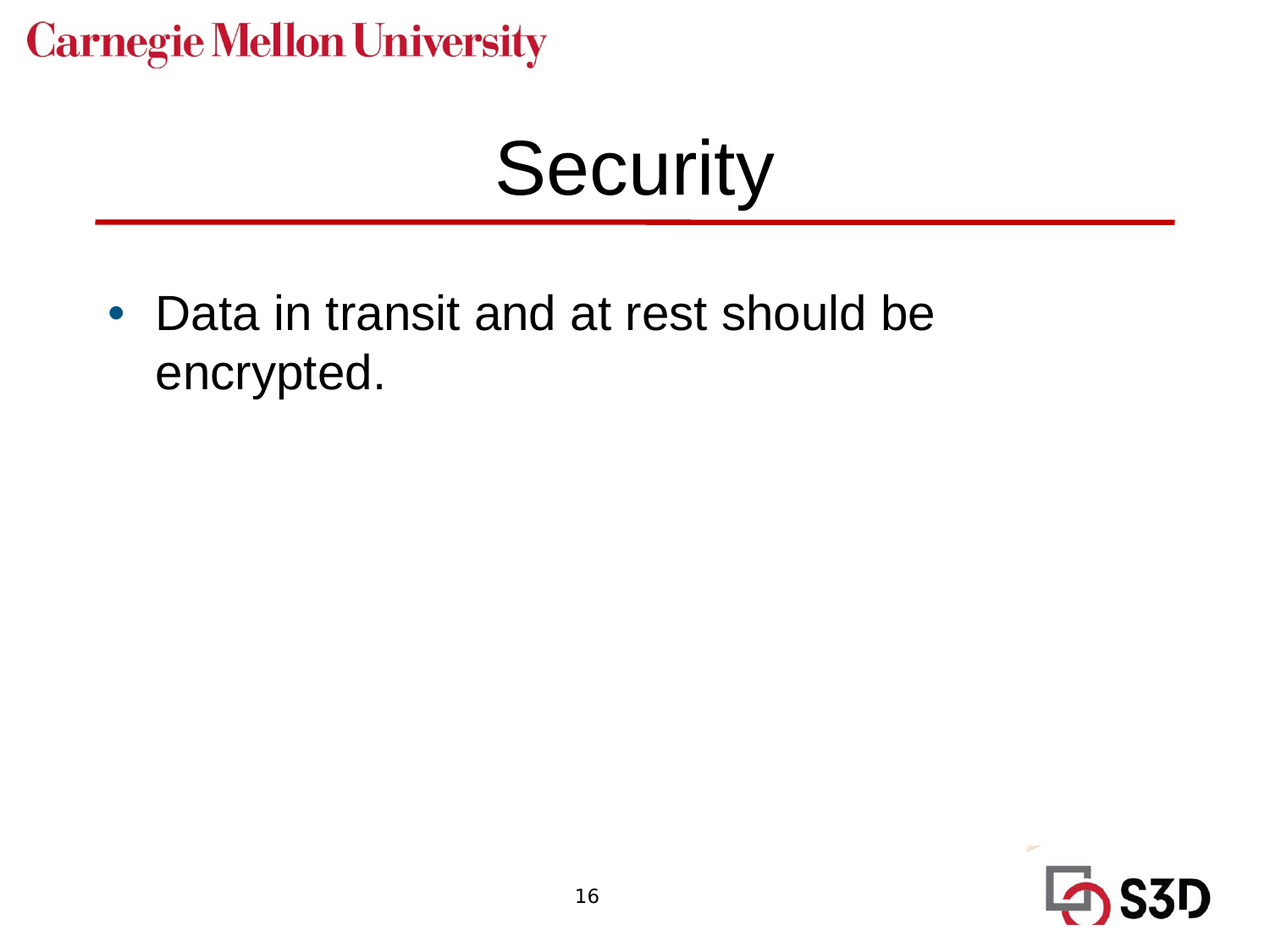

# Security
Data in transit and at rest should be encrypted.